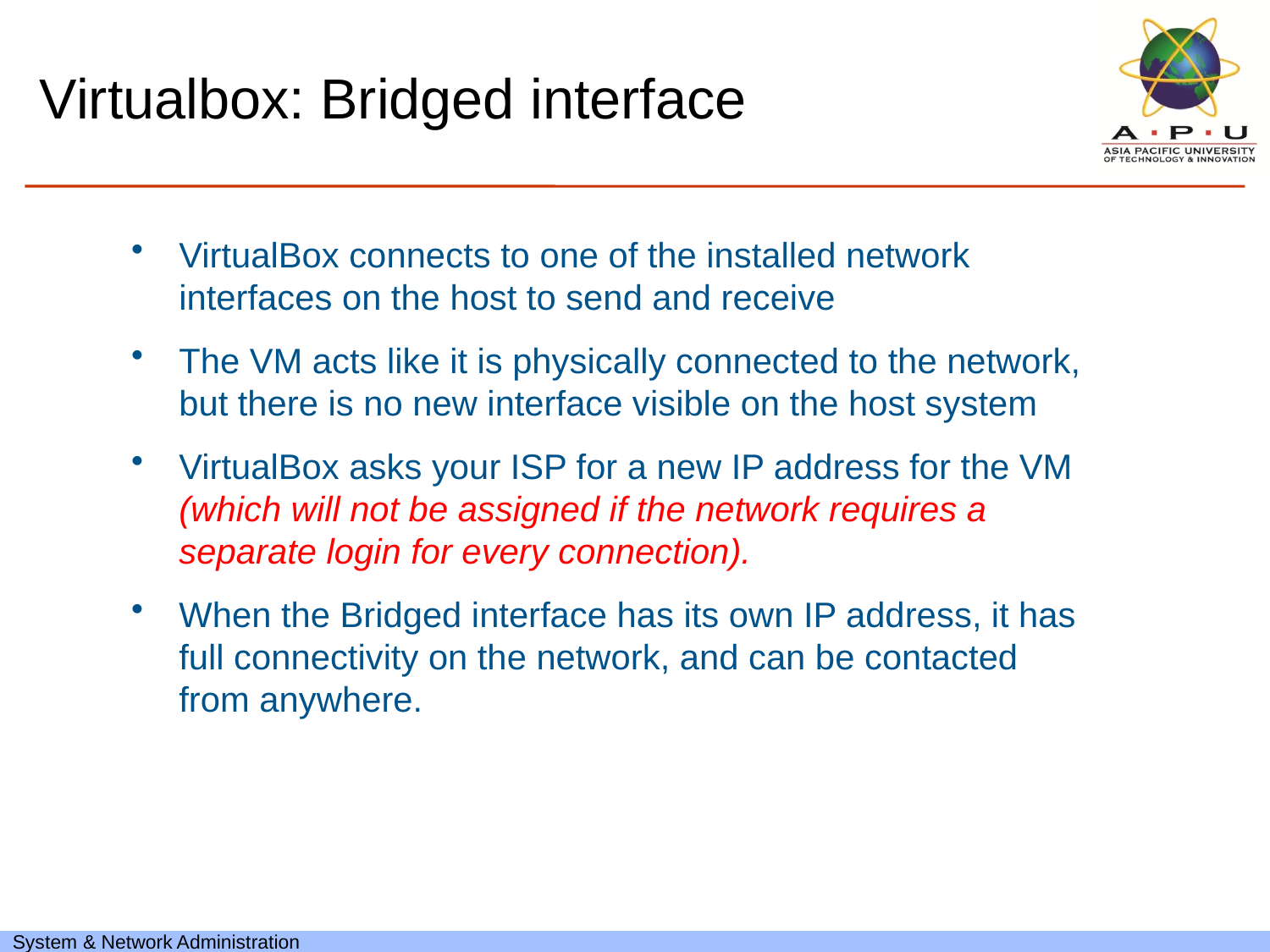

# Virtualbox: Bridged interface
VirtualBox connects to one of the installed network interfaces on the host to send and receive
The VM acts like it is physically connected to the network, but there is no new interface visible on the host system
VirtualBox asks your ISP for a new IP address for the VM  (which will not be assigned if the network requires a separate login for every connection).
When the Bridged interface has its own IP address, it has full connectivity on the network, and can be contacted from anywhere.